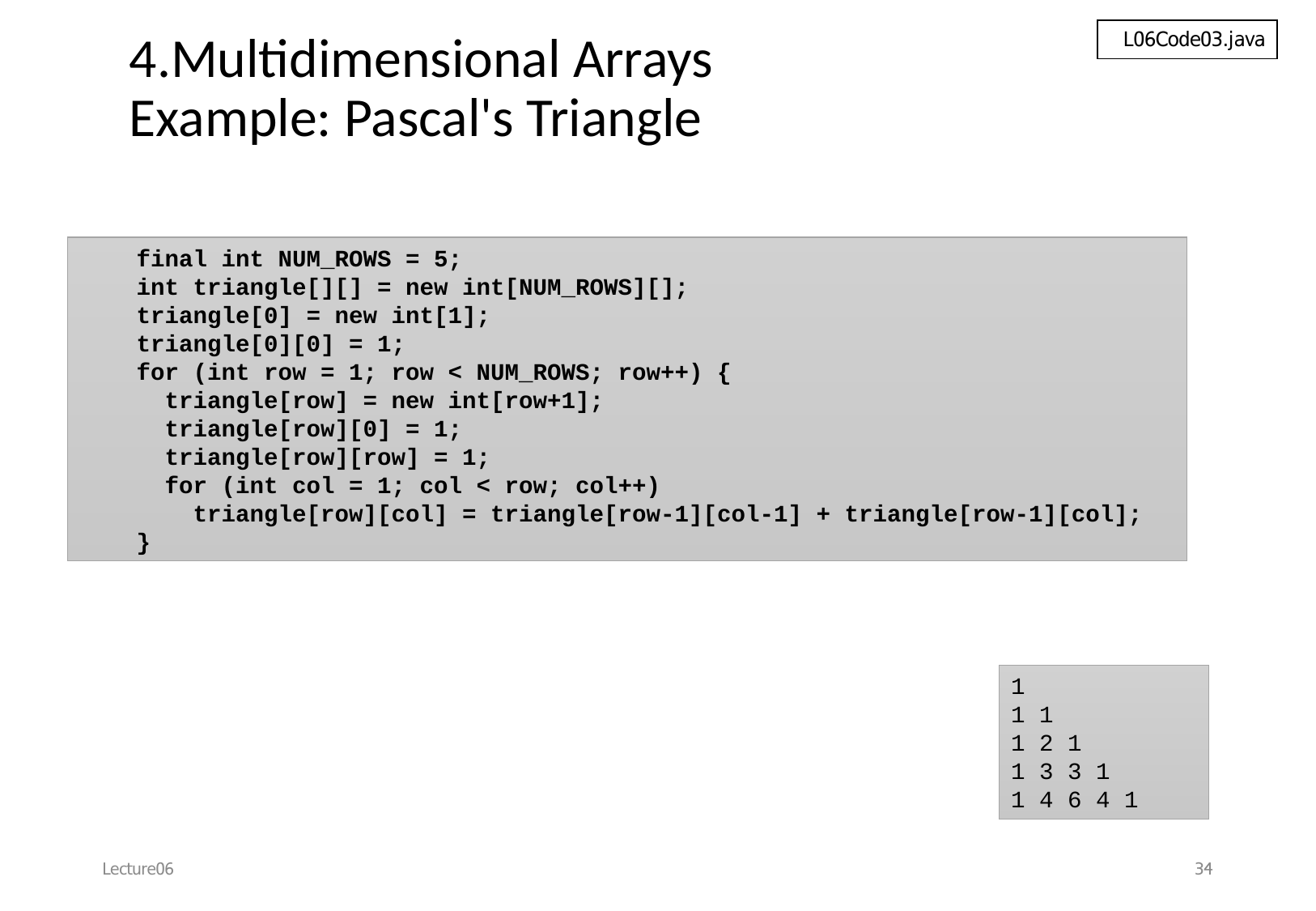

L06Code03.java
# 4.Multidimensional Arrays Example: Pascal's Triangle
    final int NUM_ROWS = 5;
    int triangle[][] = new int[NUM_ROWS][];
    triangle[0] = new int[1];
    triangle[0][0] = 1;
    for (int row = 1; row < NUM_ROWS; row++) {
      triangle[row] = new int[row+1];
      triangle[row][0] = 1;
      triangle[row][row] = 1;
      for (int col = 1; col < row; col++)
        triangle[row][col] = triangle[row-1][col-1] + triangle[row-1][col];
    }
Code:
1
1 1
1 2 1
1 3 3 1
1 4 6 4 1
Lecture06
34